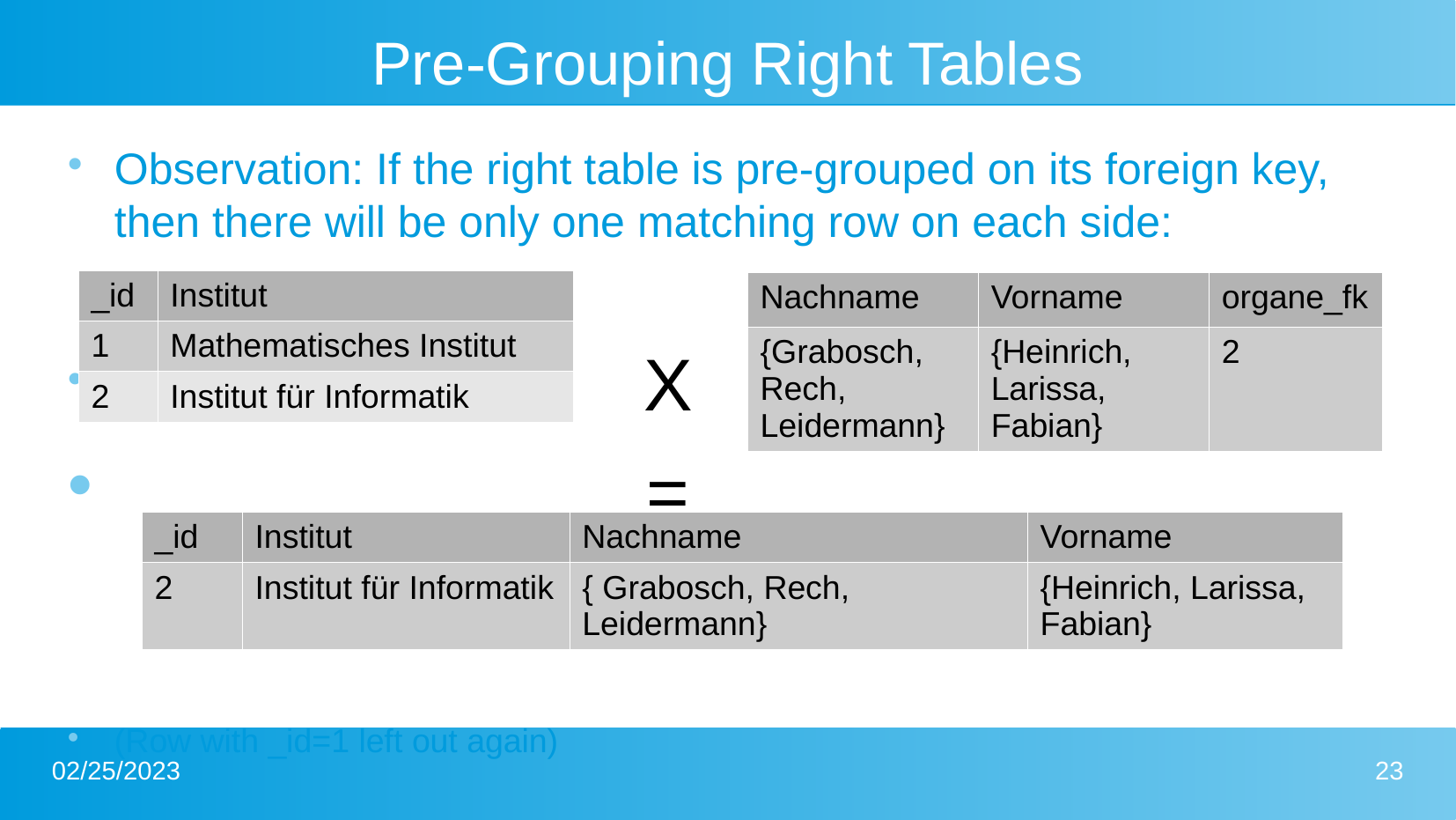

# Pre-Grouping Right Tables
Observation: If the right table is pre-grouped on its foreign key, then there will be only one matching row on each side:

                                           X
                          =

(Row with _id=1 left out again)
| \_id | Institut |
| --- | --- |
| 1 | Mathematisches Institut |
| 2 | Institut für Informatik |
| Nachname | Vorname | organe\_fk |
| --- | --- | --- |
| {Grabosch, Rech, Leidermann} | {Heinrich, Larissa, Fabian} | 2 |
| \_id | Institut | Nachname | Vorname |
| --- | --- | --- | --- |
| 2 | Institut für Informatik | { Grabosch, Rech, Leidermann} | {Heinrich, Larissa, Fabian} |
02/25/2023
23